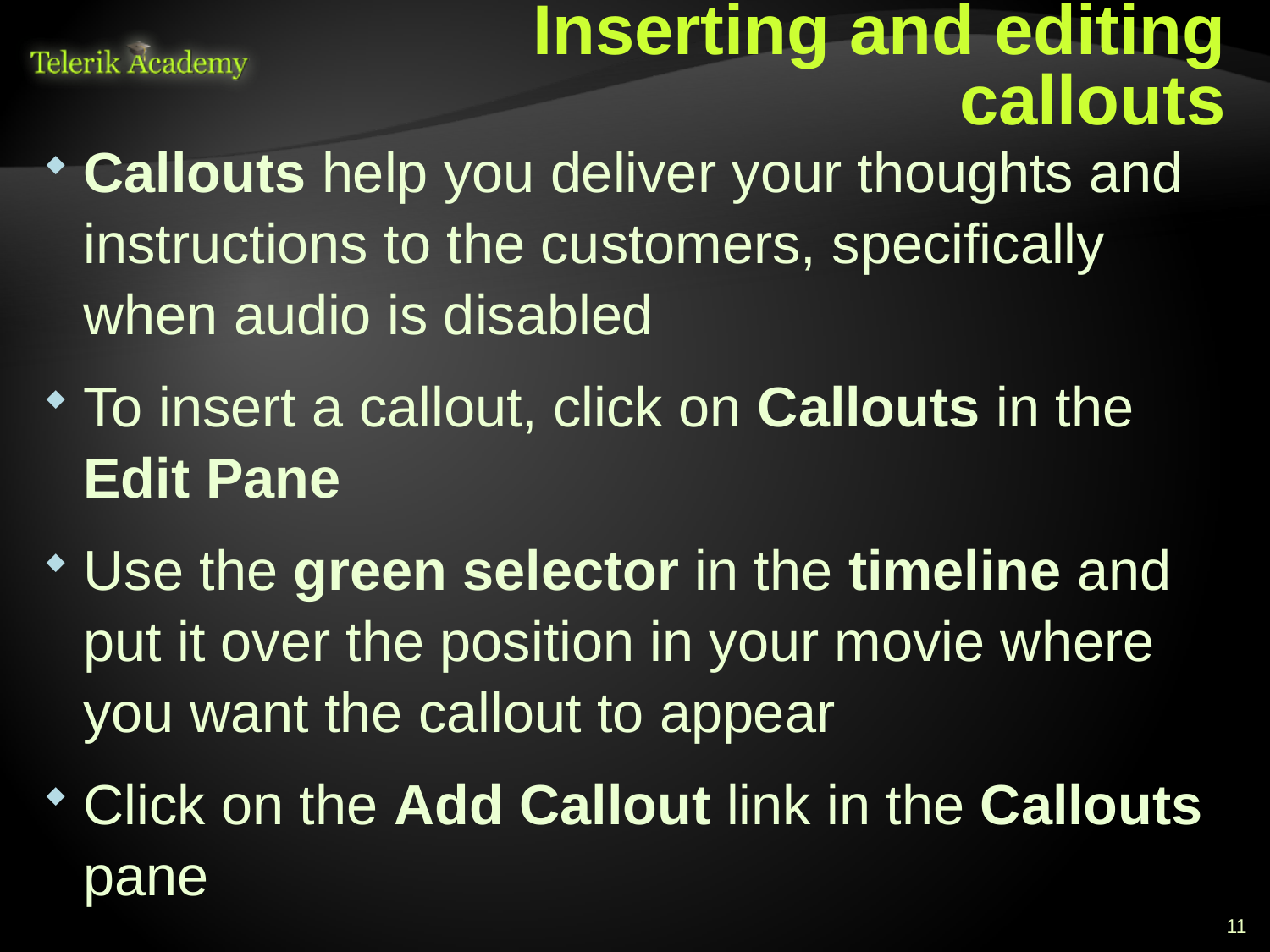

# Inserting and editing callouts
Callouts help you deliver your thoughts and instructions to the customers, specifically when audio is disabled
To insert a callout, click on Callouts in the Edit Pane
Use the green selector in the timeline and put it over the position in your movie where you want the callout to appear
Click on the Add Callout link in the Callouts pane

11